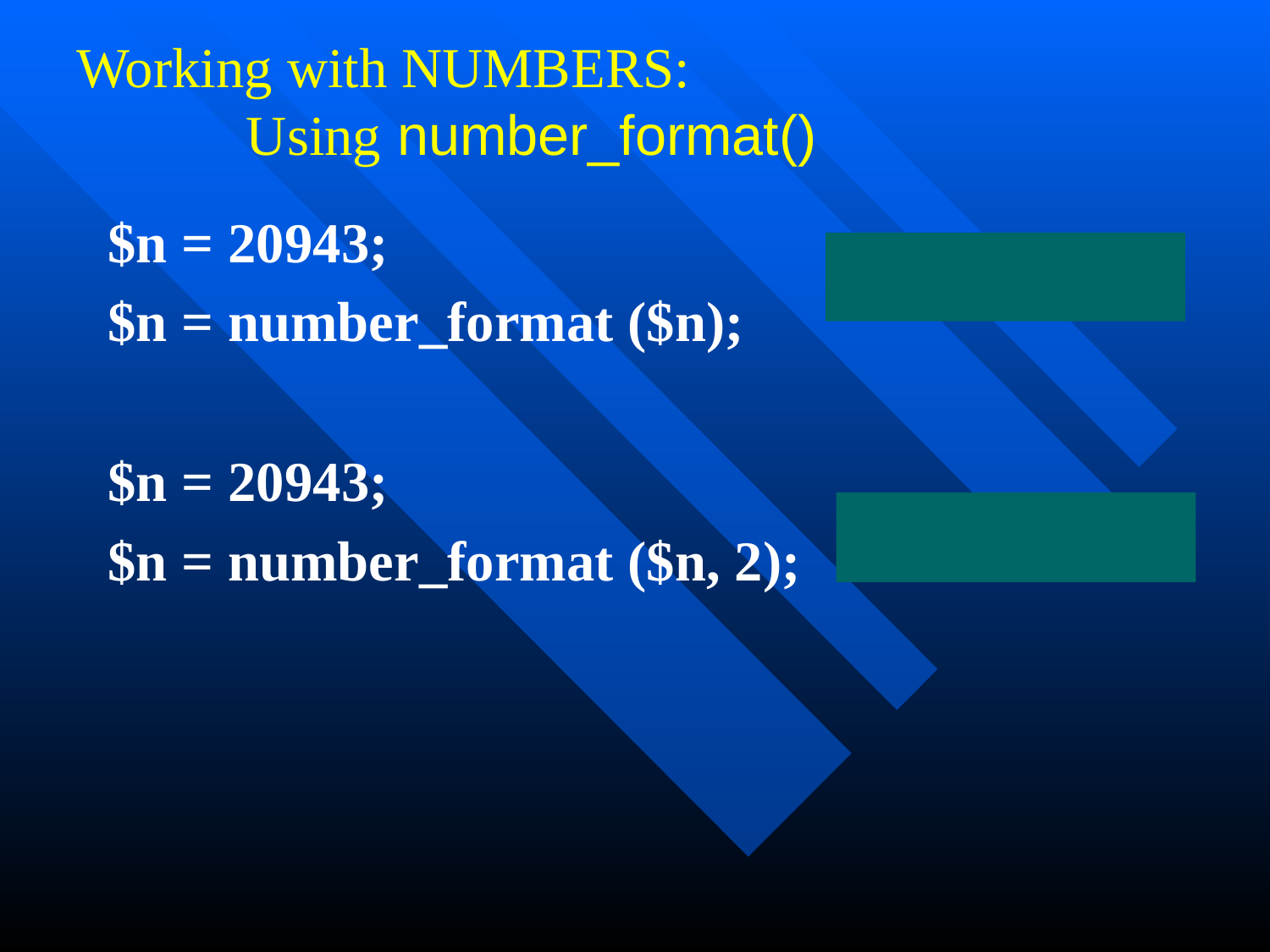

# Working with NUMBERS: Using number_format()
$n = 20943;
$n = number_format ($n);

$n = 20943;
$n = number_format ($n, 2);